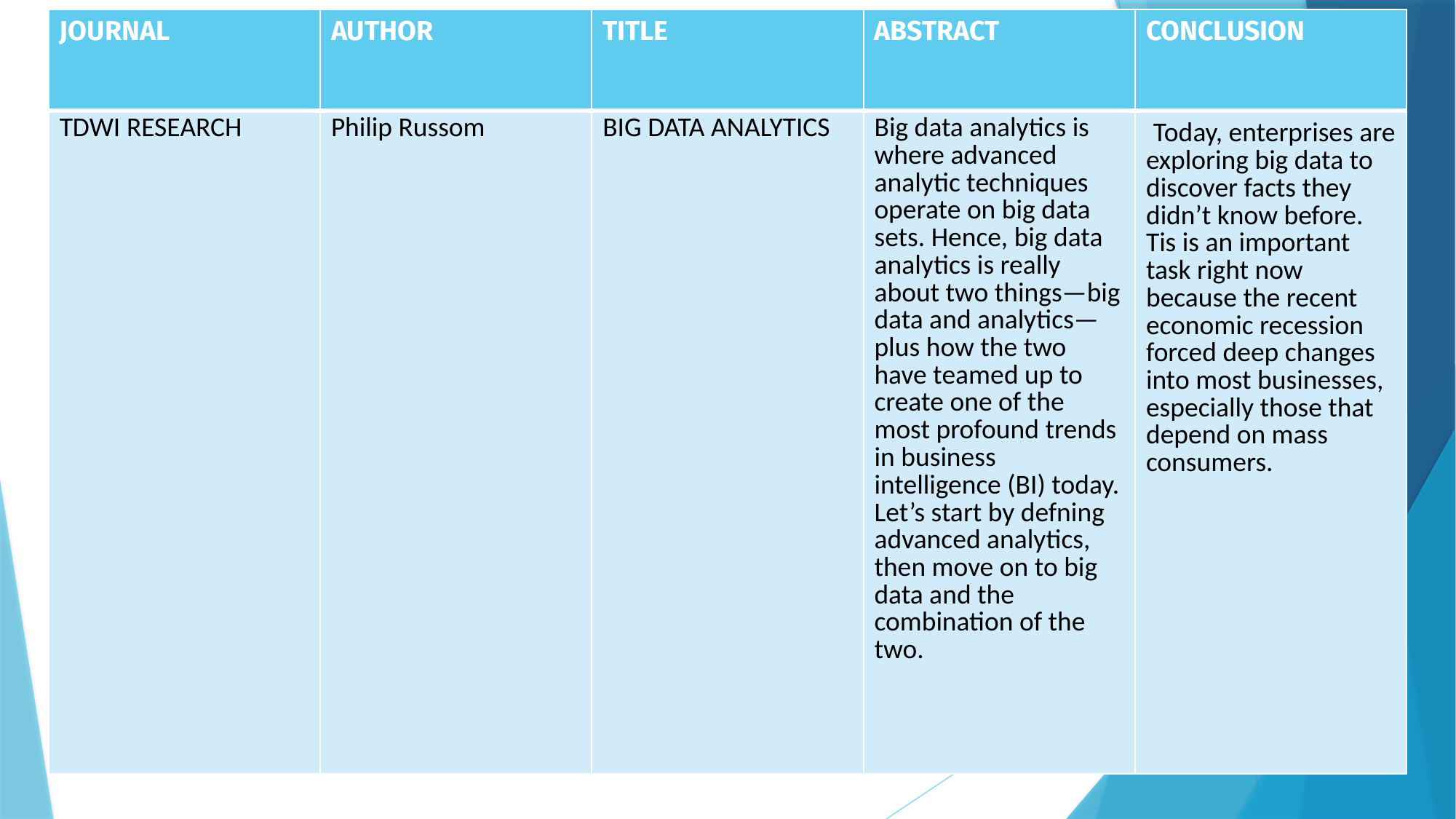

| JOURNAL | AUTHOR | TITLE | ABSTRACT | CONCLUSION |
| --- | --- | --- | --- | --- |
| TDWI RESEARCH | Philip Russom | BIG DATA ANALYTICS | Big data analytics is where advanced analytic techniques operate on big data sets. Hence, big data analytics is really about two things—big data and analytics—plus how the two have teamed up to create one of the most profound trends in business intelligence (BI) today. Let’s start by defning advanced analytics, then move on to big data and the combination of the two. | Today, enterprises are exploring big data to discover facts they didn’t know before. Tis is an important task right now because the recent economic recession forced deep changes into most businesses, especially those that depend on mass consumers. |
#